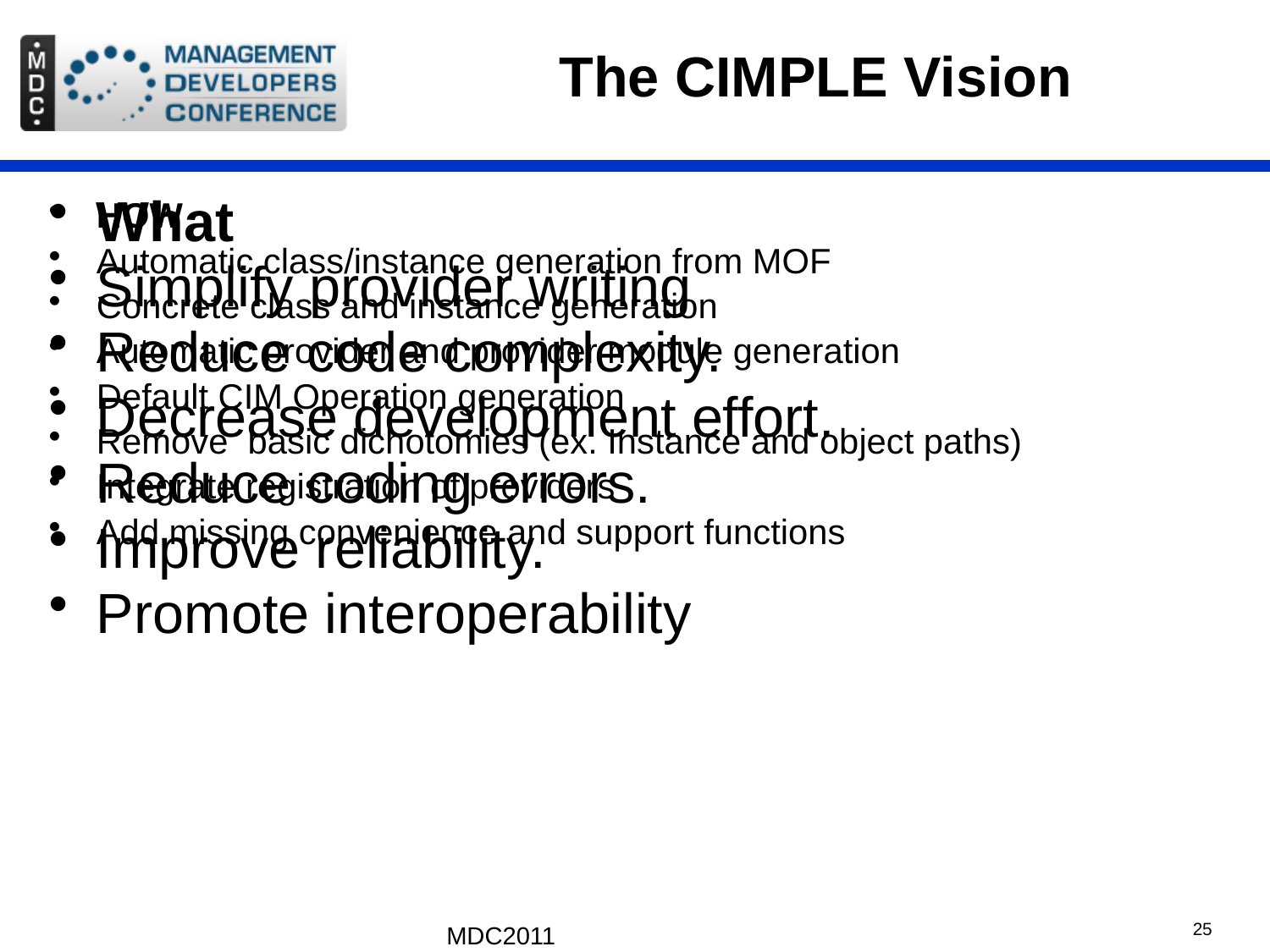

# The CIMPLE Vision
What
Simplify provider writing
Reduce code complexity.
Decrease development effort.
Reduce coding errors.
Improve reliability.
Promote interoperability

HOW
Automatic class/instance generation from MOF
Concrete class and instance generation
Automatic provider and provider module generation
Default CIM Operation generation
Remove  basic dichotomies (ex. Instance and object paths)
Integrate registration of providers
Add missing convenience and support functions

MDC2011
25